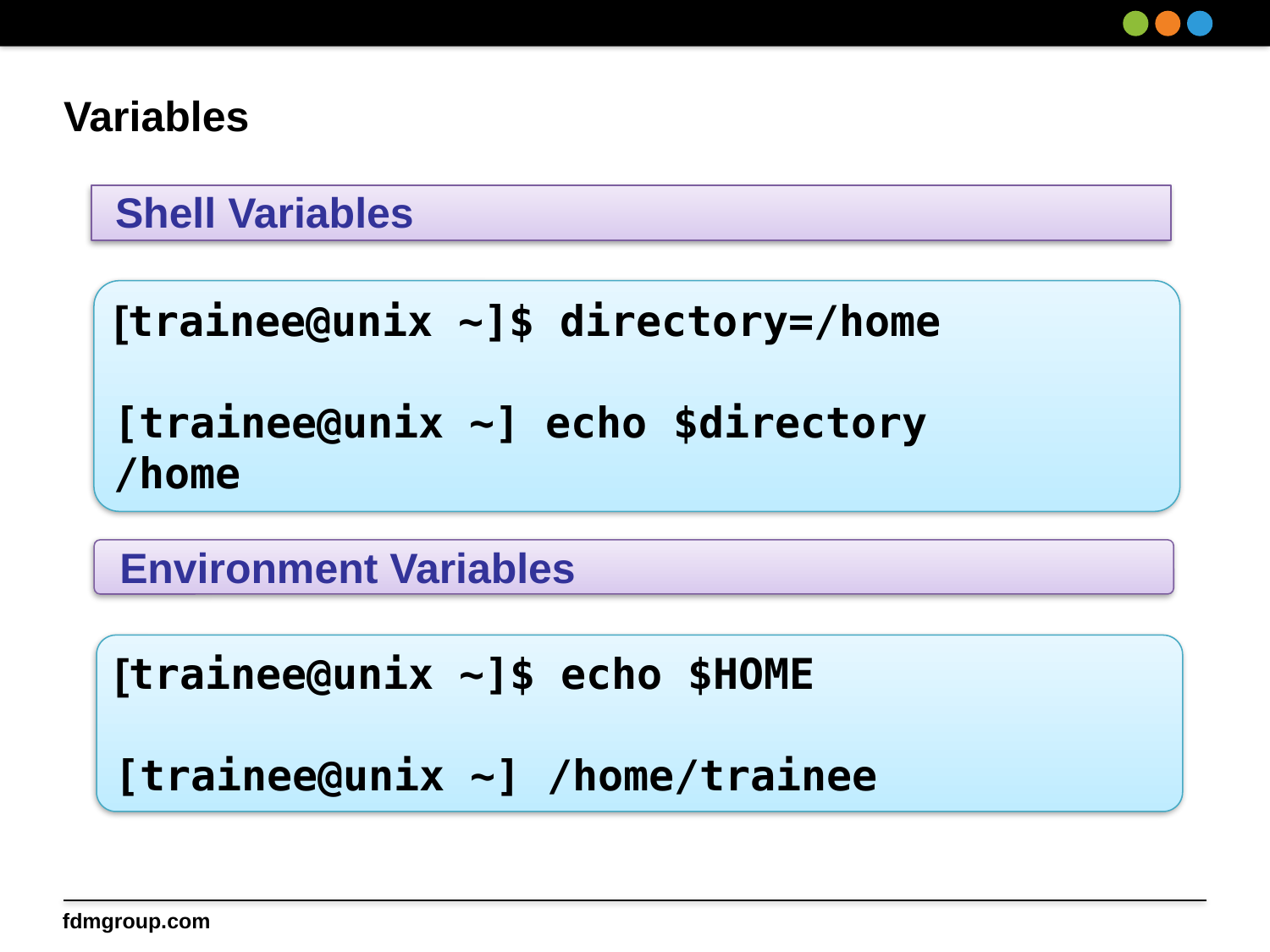

# Variables
  Shell Variables
[trainee@unix ~]$ directory=/home

[trainee@unix ~] echo $directory
/home
  Environment Variables
[trainee@unix ~]$ echo $HOME

[trainee@unix ~] /home/trainee